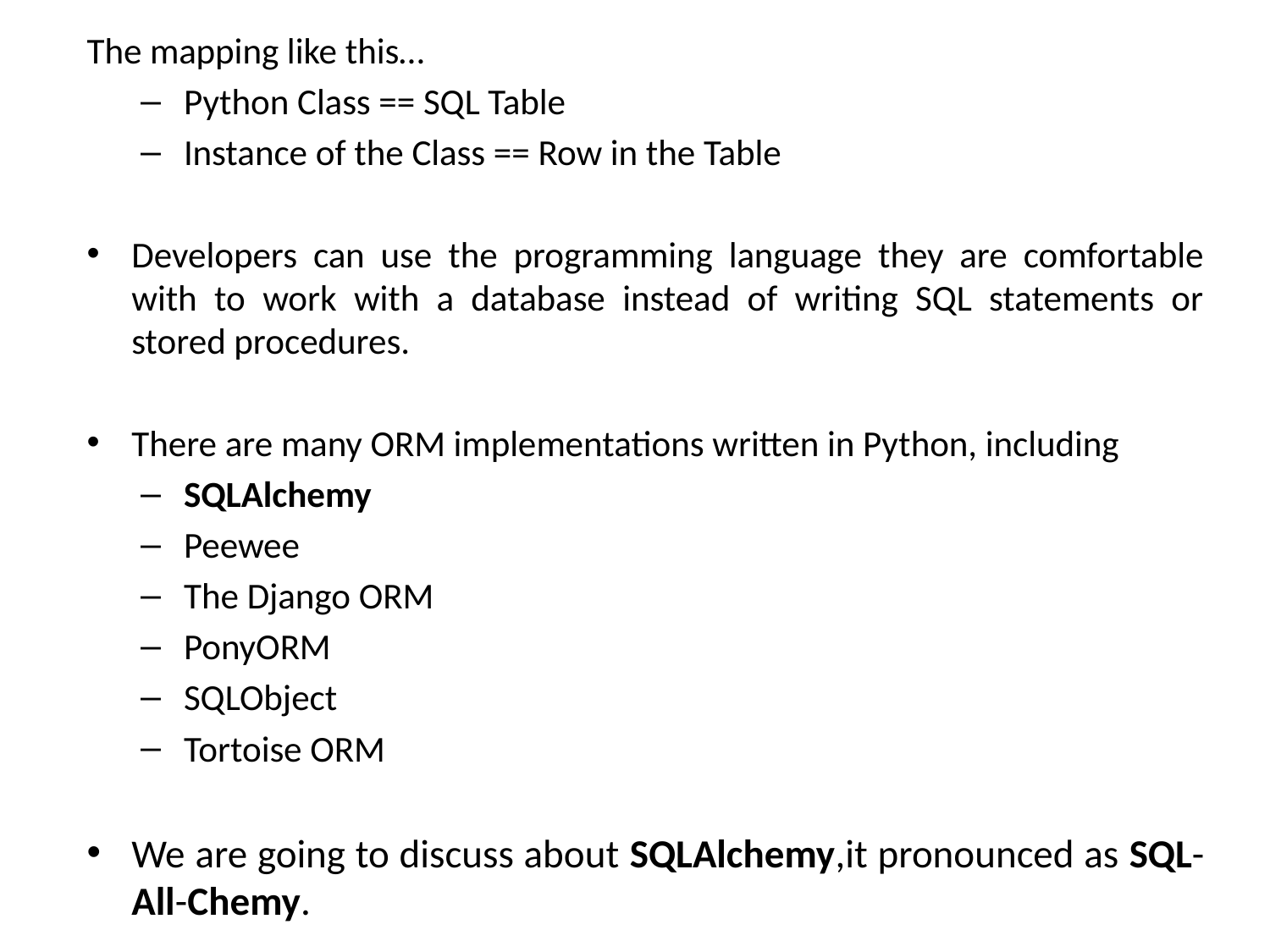

The mapping like this…
Python Class == SQL Table
Instance of the Class == Row in the Table

Developers can use the programming language they are comfortable with to work with a database instead of writing SQL statements or stored procedures.

There are many ORM implementations written in Python, including
SQLAlchemy
Peewee
The Django ORM
PonyORM
SQLObject
Tortoise ORM

We are going to discuss about SQLAlchemy,it pronounced as SQL-All-Chemy.